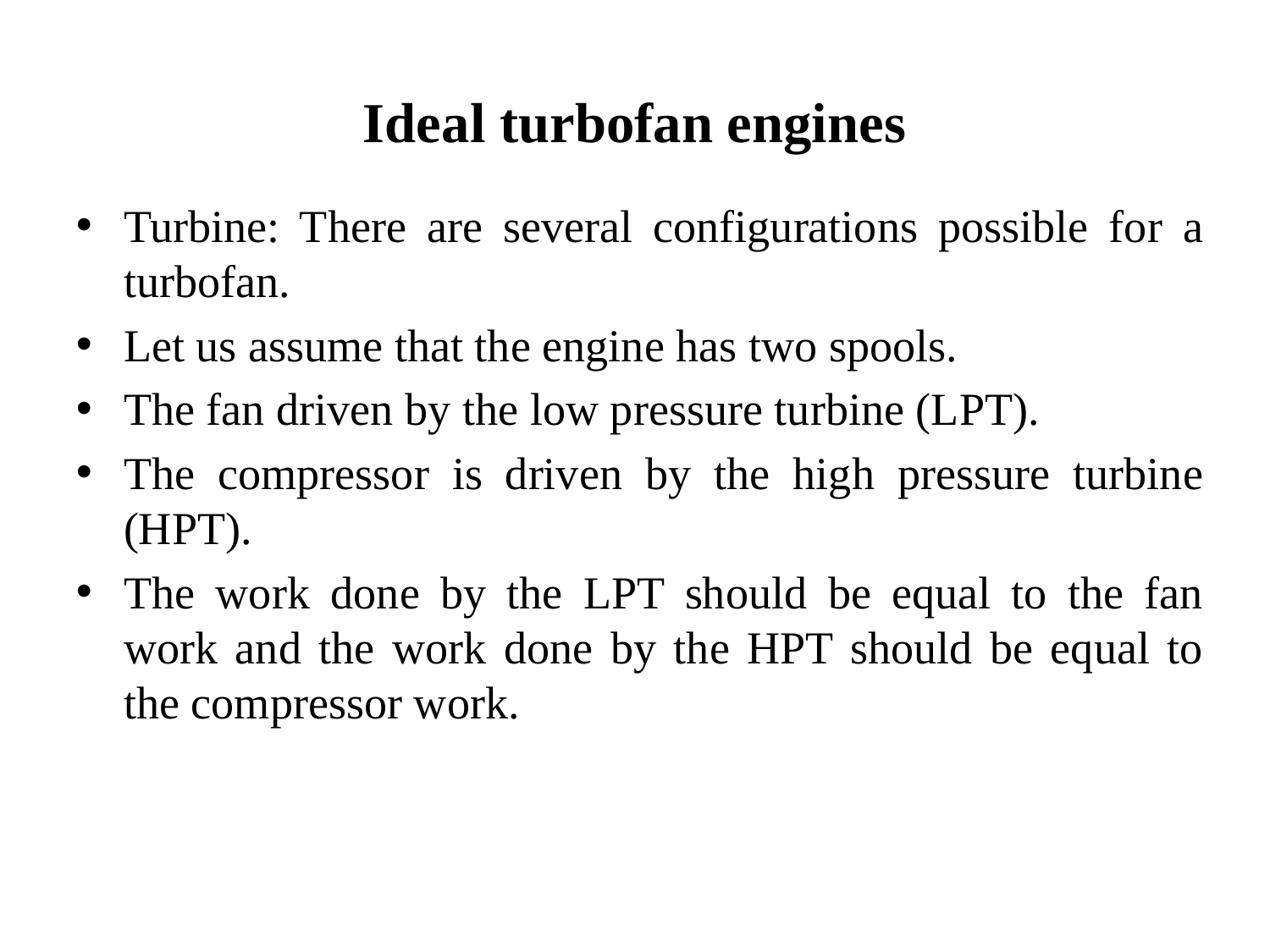

Ideal turbofan engines
Turbine: There are several configurations possible for a turbofan.
Let us assume that the engine has two spools.
The fan driven by the low pressure turbine (LPT).
The compressor is driven by the high pressure turbine (HPT).
The work done by the LPT should be equal to the fan work and the work done by the HPT should be equal to the compressor work.